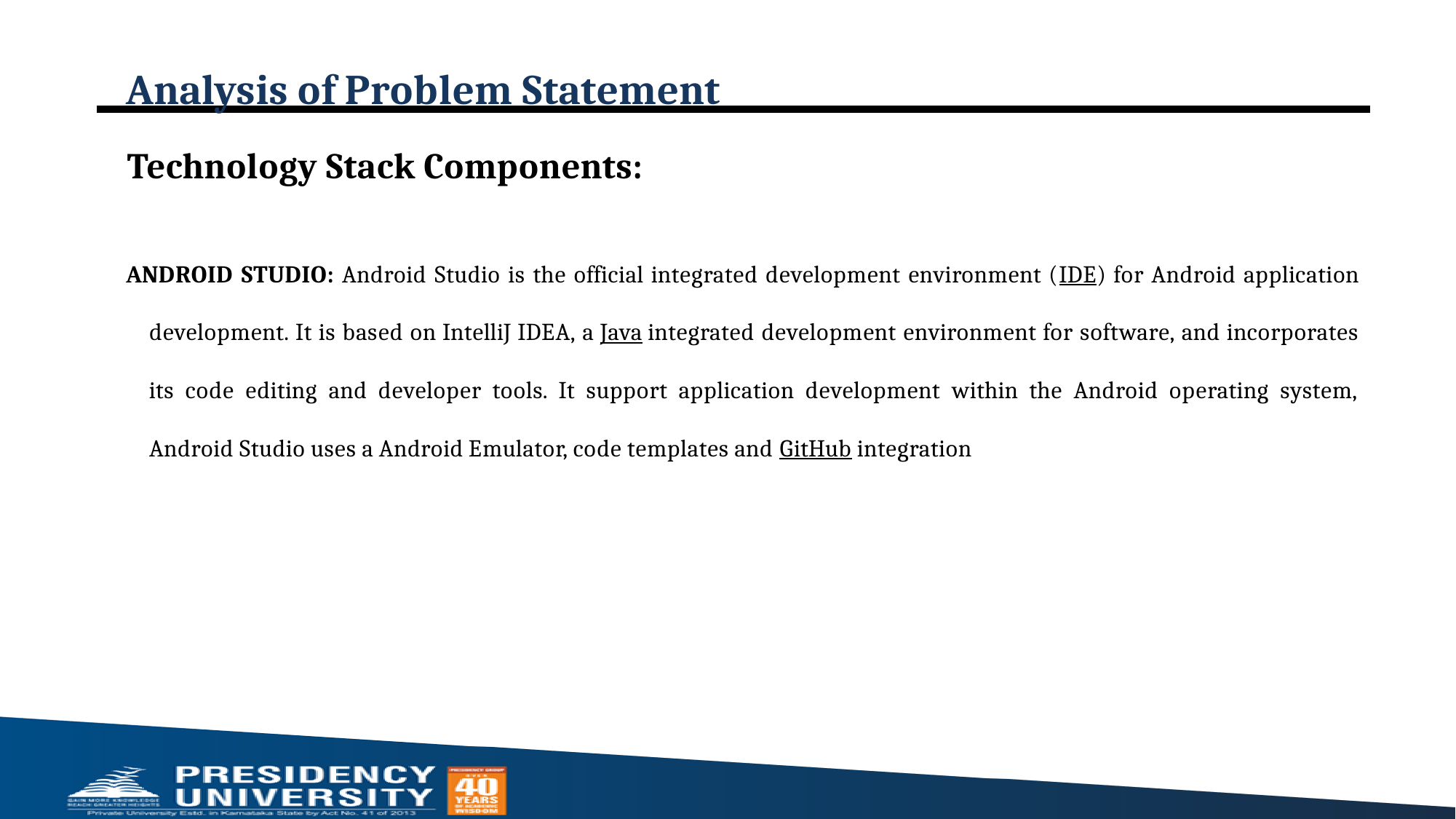

# Analysis of Problem Statement
Technology Stack Components:

ANDROID STUDIO: Android Studio is the official integrated development environment (IDE) for Android application development. It is based on IntelliJ IDEA, a Java integrated development environment for software, and incorporates its code editing and developer tools. It support application development within the Android operating system, Android Studio uses a Android Emulator, code templates and GitHub integration